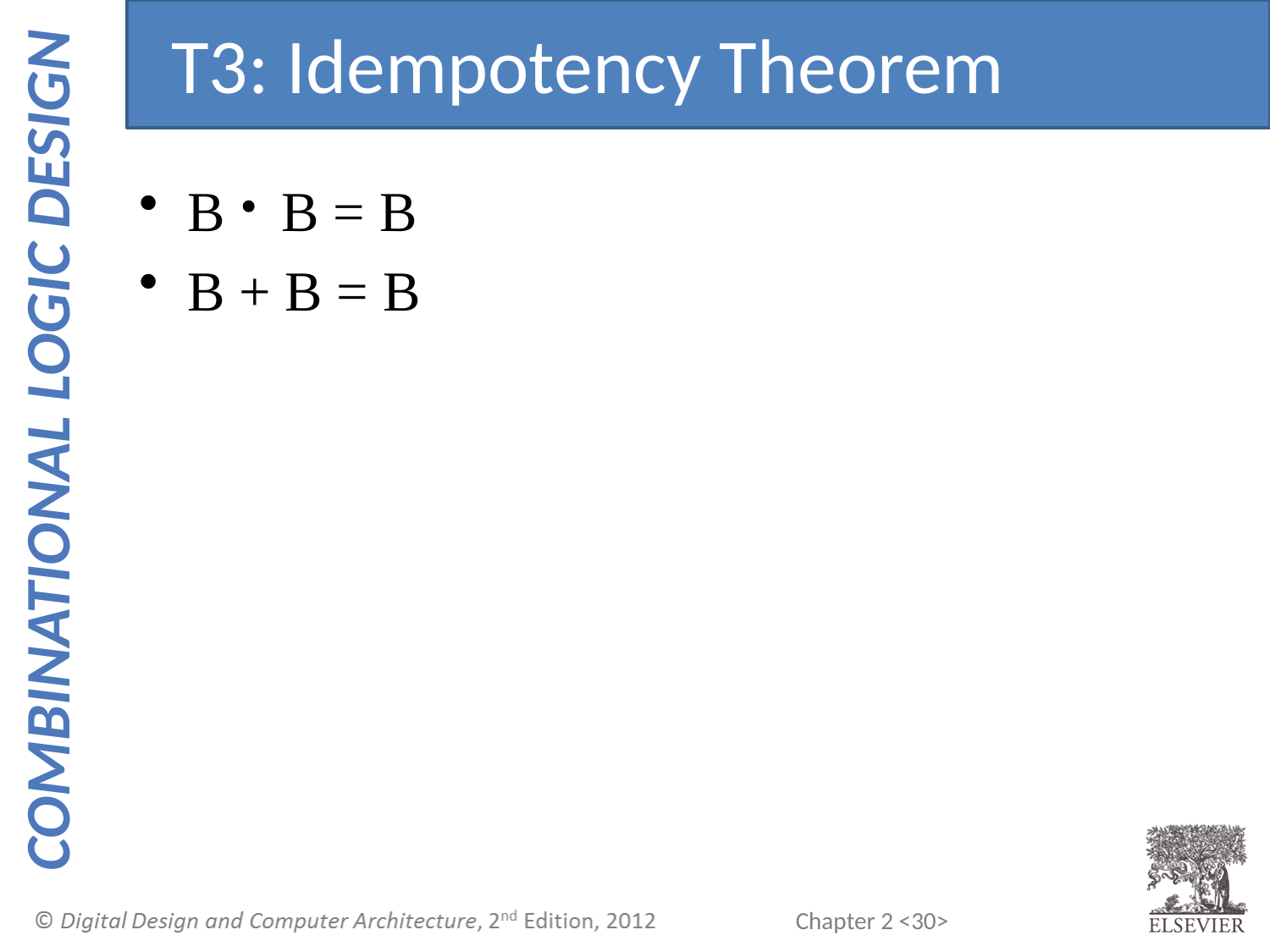

T3: Idempotency Theorem
B    B = B
B + B = B